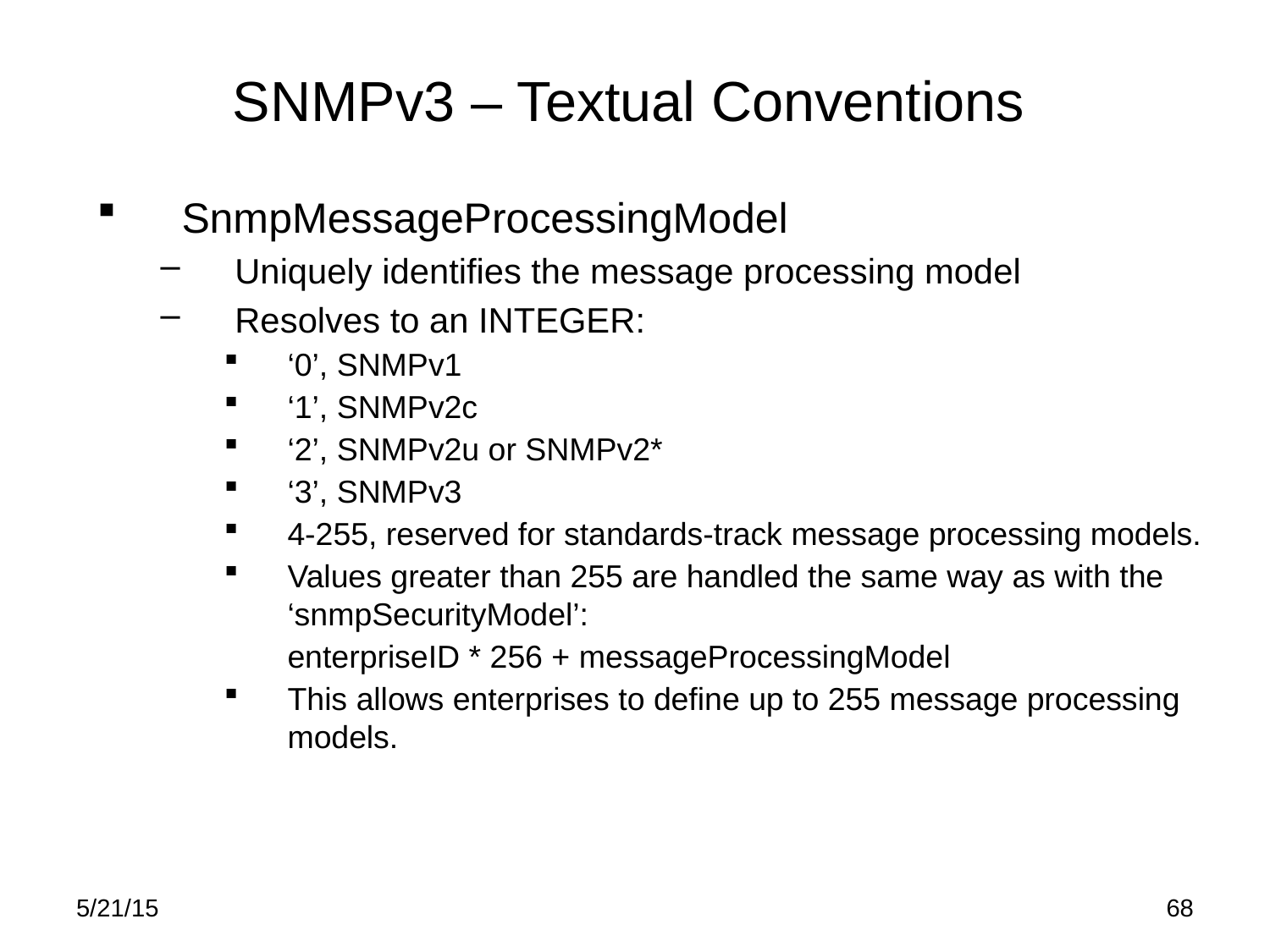

# SNMPv3 – Textual Conventions
SnmpMessageProcessingModel
Uniquely identifies the message processing model
Resolves to an INTEGER:
‘0’, SNMPv1
‘1’, SNMPv2c
‘2’, SNMPv2u or SNMPv2*
‘3’, SNMPv3
4-255, reserved for standards-track message processing models.
Values greater than 255 are handled the same way as with the ‘snmpSecurityModel’:
 	enterpriseID * 256 + messageProcessingModel
This allows enterprises to define up to 255 message processing models.
5/21/15
68